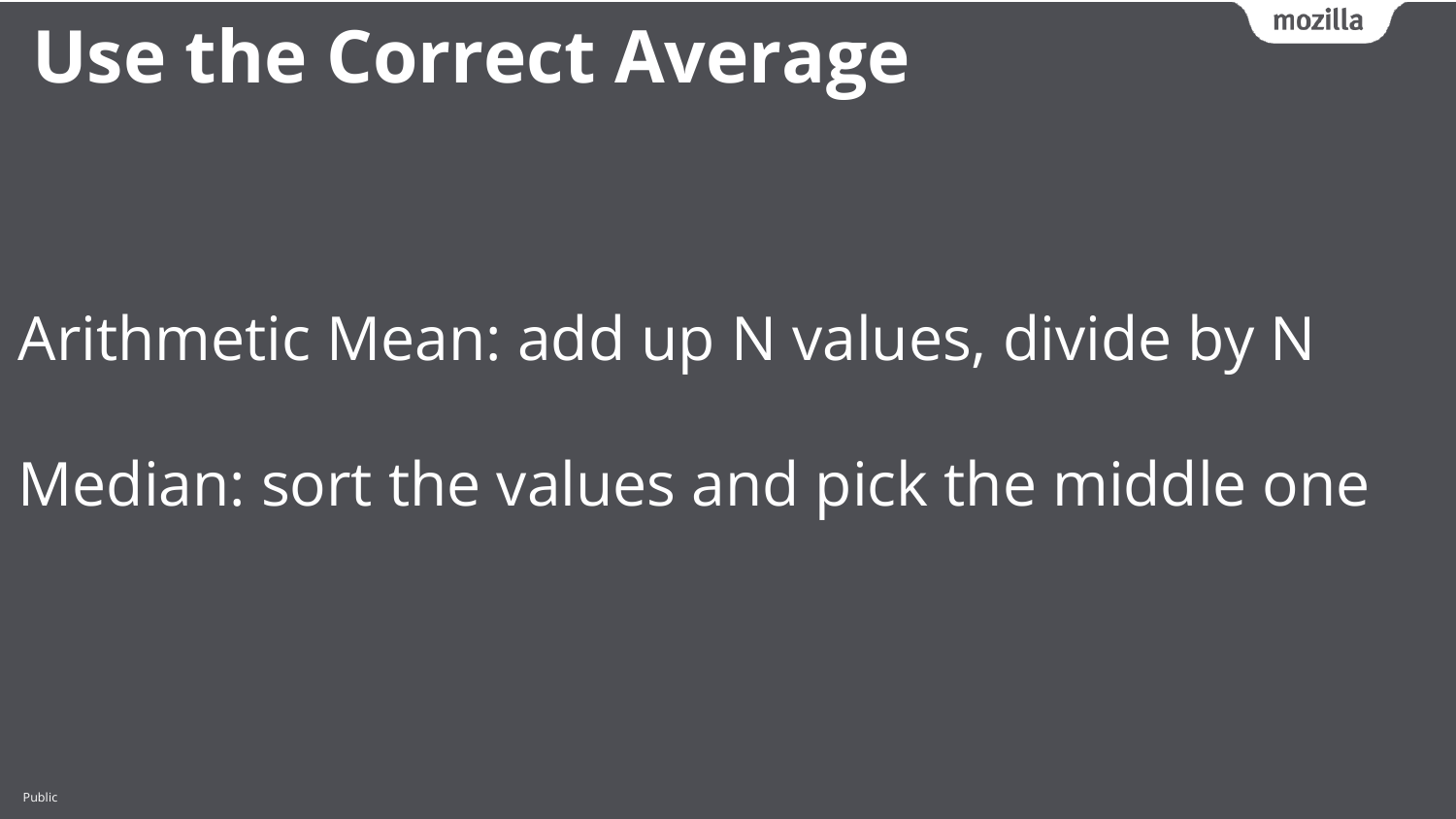

Use the Correct Average
Arithmetic Mean: add up N values, divide by N

Median: sort the values and pick the middle one